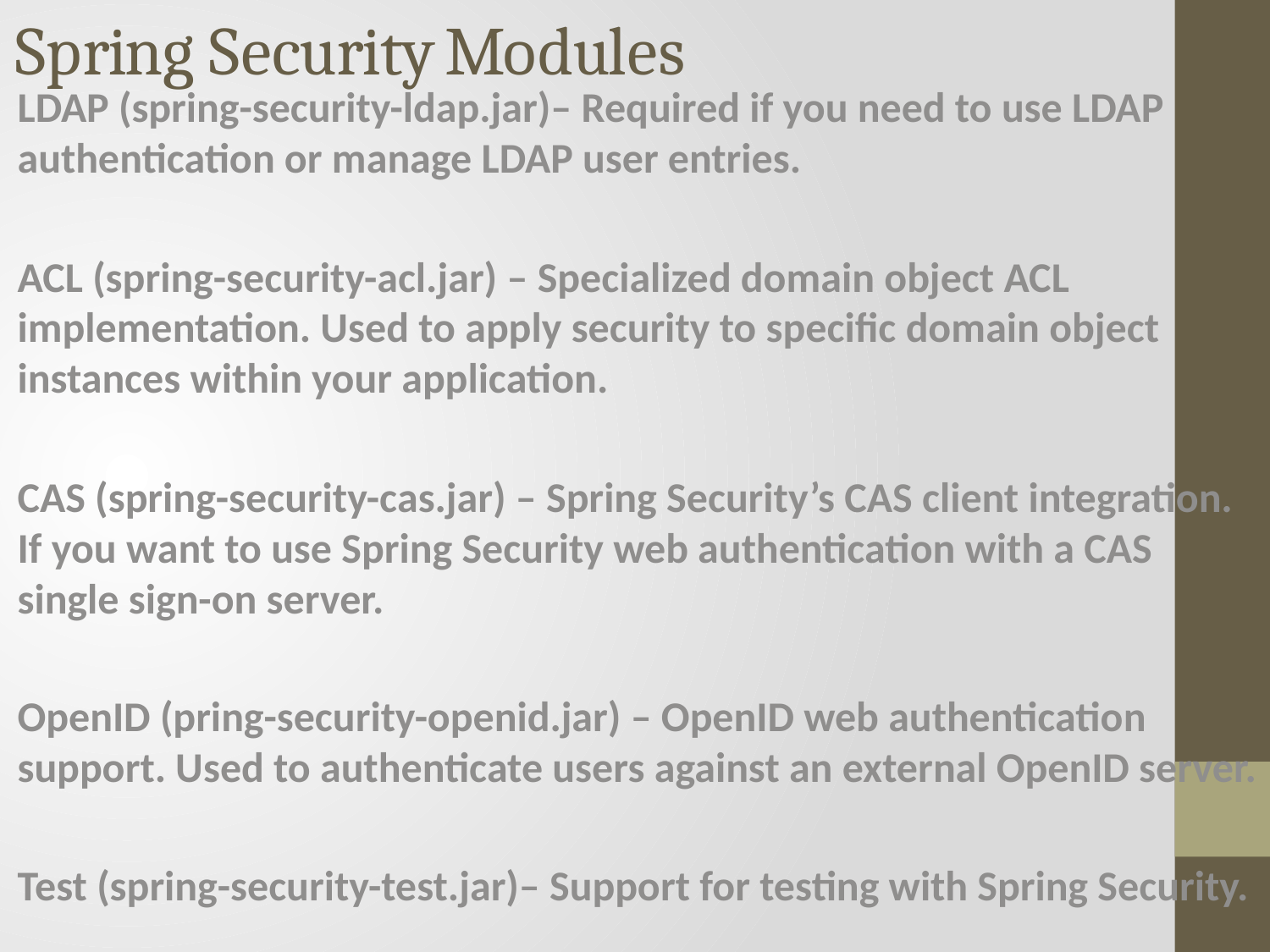

# Spring Security Modules
LDAP (spring-security-ldap.jar)– Required if you need to use LDAP authentication or manage LDAP user entries.

ACL (spring-security-acl.jar) – Specialized domain object ACL implementation. Used to apply security to specific domain object instances within your application.

CAS (spring-security-cas.jar) – Spring Security’s CAS client integration. If you want to use Spring Security web authentication with a CAS single sign-on server.

OpenID (pring-security-openid.jar) – OpenID web authentication support. Used to authenticate users against an external OpenID server.

Test (spring-security-test.jar)– Support for testing with Spring Security.